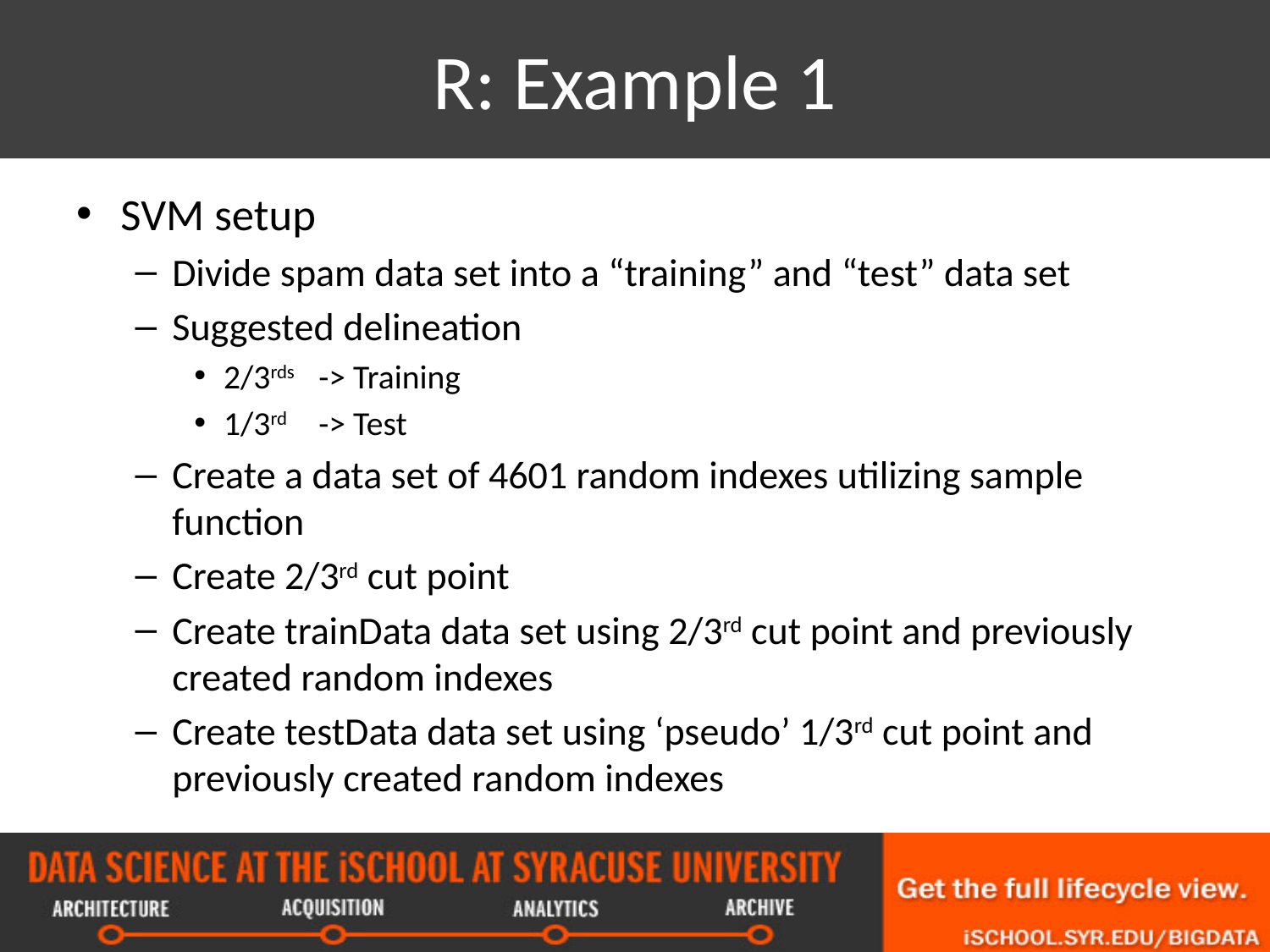

# R: Example 1
SVM setup
Divide spam data set into a “training” and “test” data set
Suggested delineation
2/3rds    -> Training
1/3rd     -> Test
Create a data set of 4601 random indexes utilizing sample function
Create 2/3rd cut point
Create trainData data set using 2/3rd cut point and previously created random indexes
Create testData data set using ‘pseudo’ 1/3rd cut point and previously created random indexes